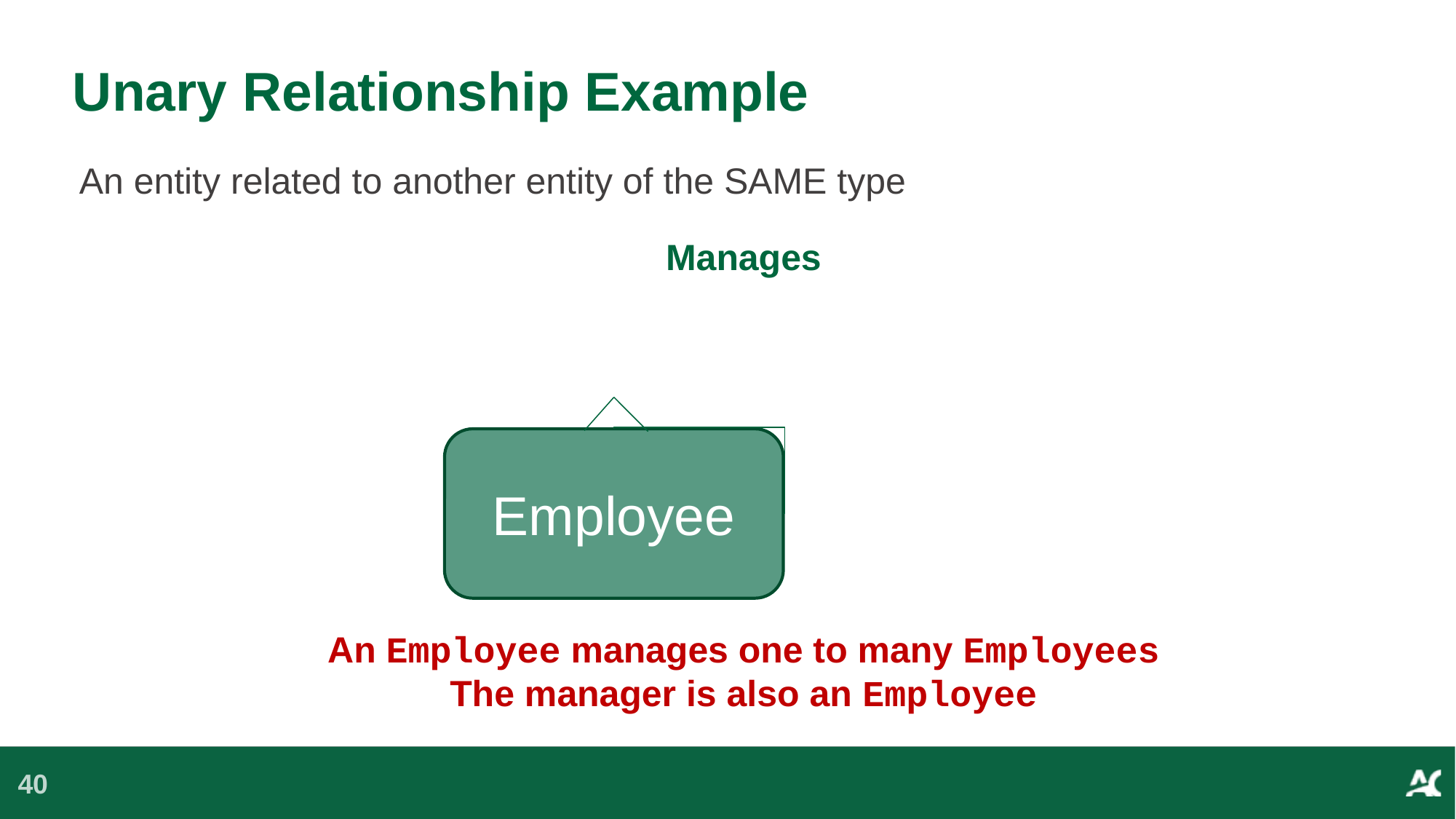

# Unary Relationship Example
An entity related to another entity of the SAME type
Manages
Employee
An Employee manages one to many Employees
The manager is also an Employee
40